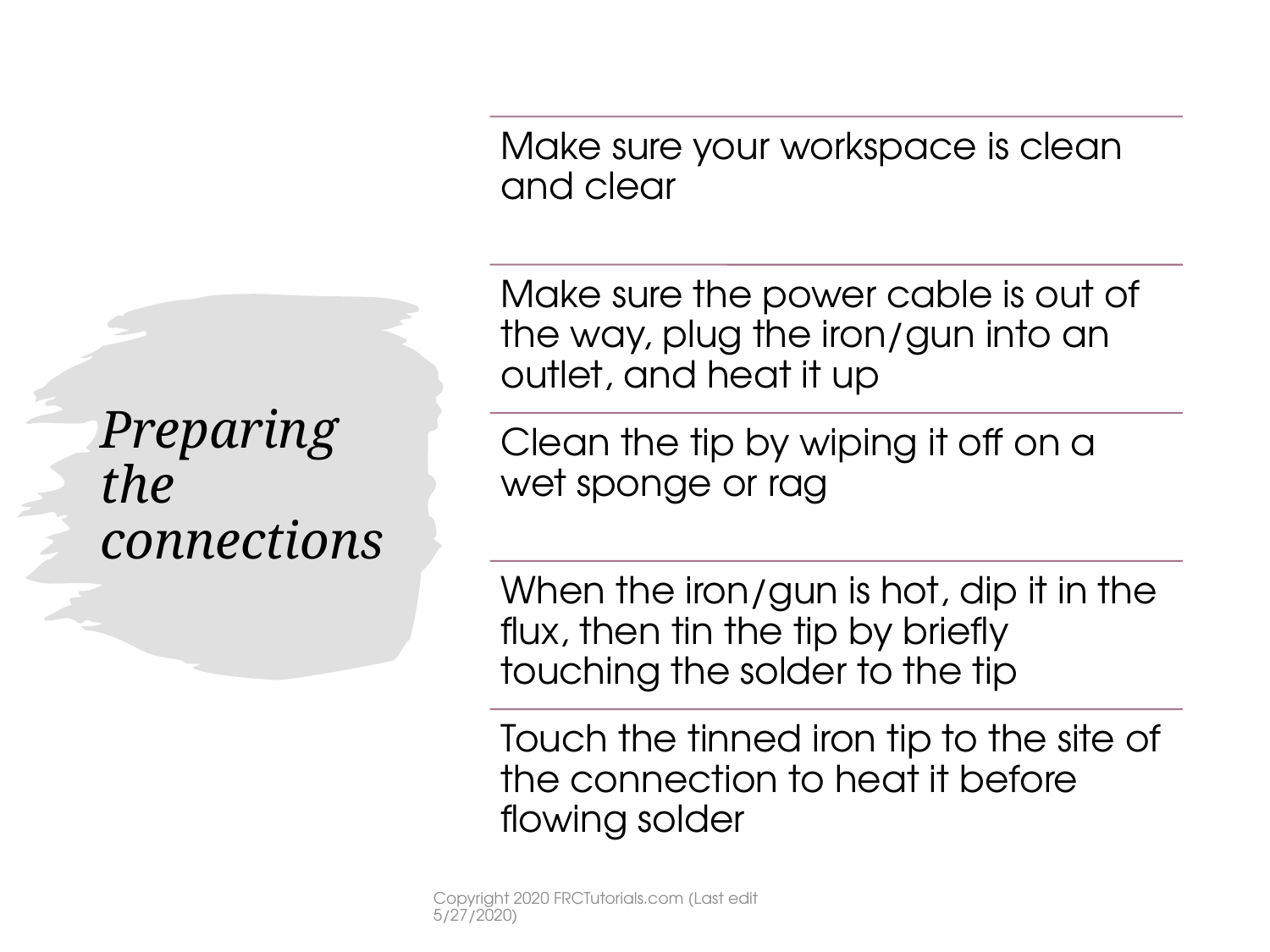

Make sure your workspace is clean and clear
Make sure the power cable is out of the way, plug the iron/gun into an outlet, and heat it up
Clean the tip by wiping it off on a wet sponge or rag
When the iron/gun is hot, dip it in the flux, then tin the tip by briefly touching the solder to the tip
Touch the tinned iron tip to the site of the connection to heat it before flowing solder
# Preparing the connections

Copyright 2020 FRCTutorials.com (Last edit 5/27/2020)